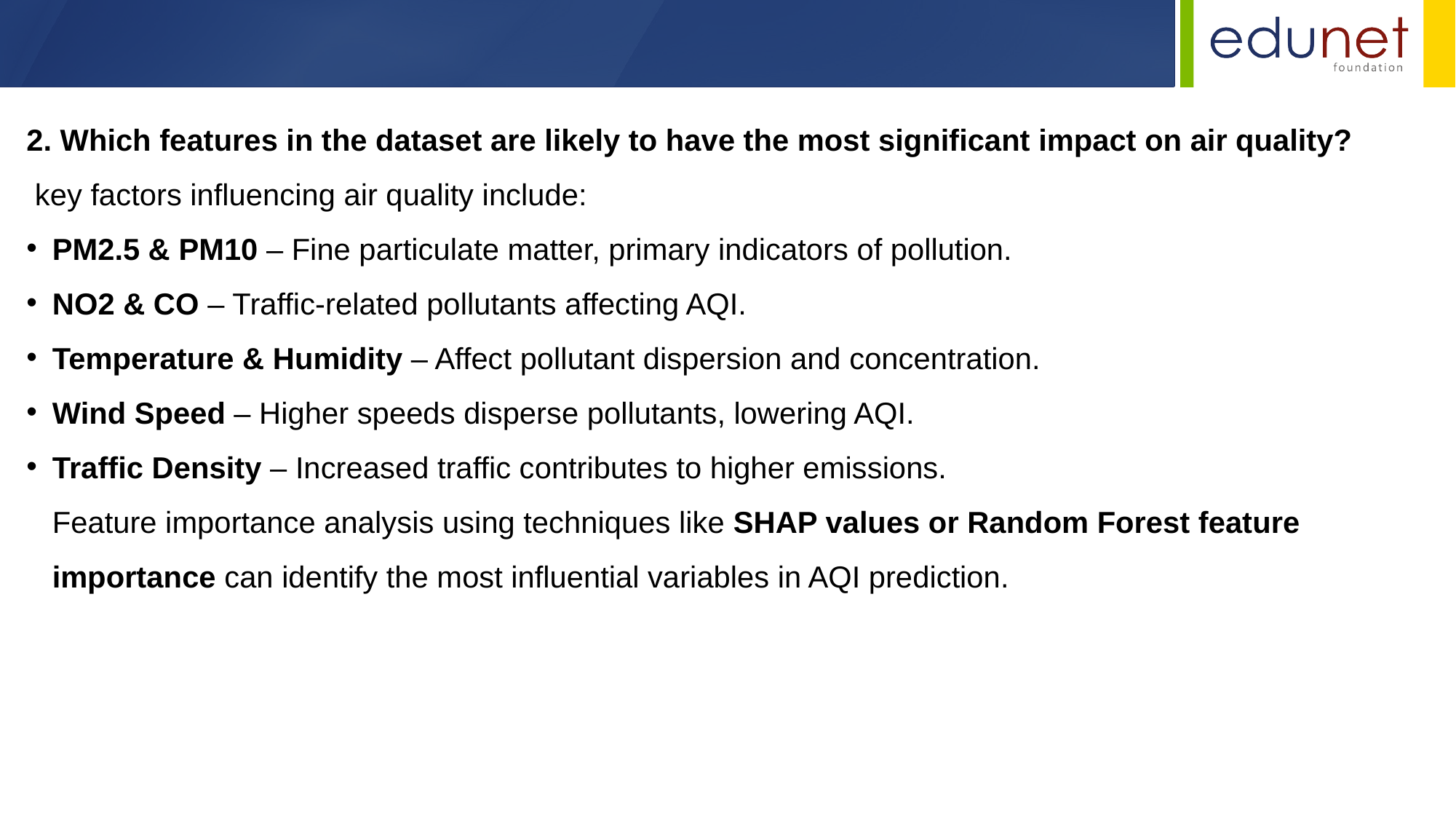

2. Which features in the dataset are likely to have the most significant impact on air quality?
 key factors influencing air quality include:
PM2.5 & PM10 – Fine particulate matter, primary indicators of pollution.
NO2 & CO – Traffic-related pollutants affecting AQI.
Temperature & Humidity – Affect pollutant dispersion and concentration.
Wind Speed – Higher speeds disperse pollutants, lowering AQI.
Traffic Density – Increased traffic contributes to higher emissions.
Feature importance analysis using techniques like SHAP values or Random Forest feature importance can identify the most influential variables in AQI prediction.